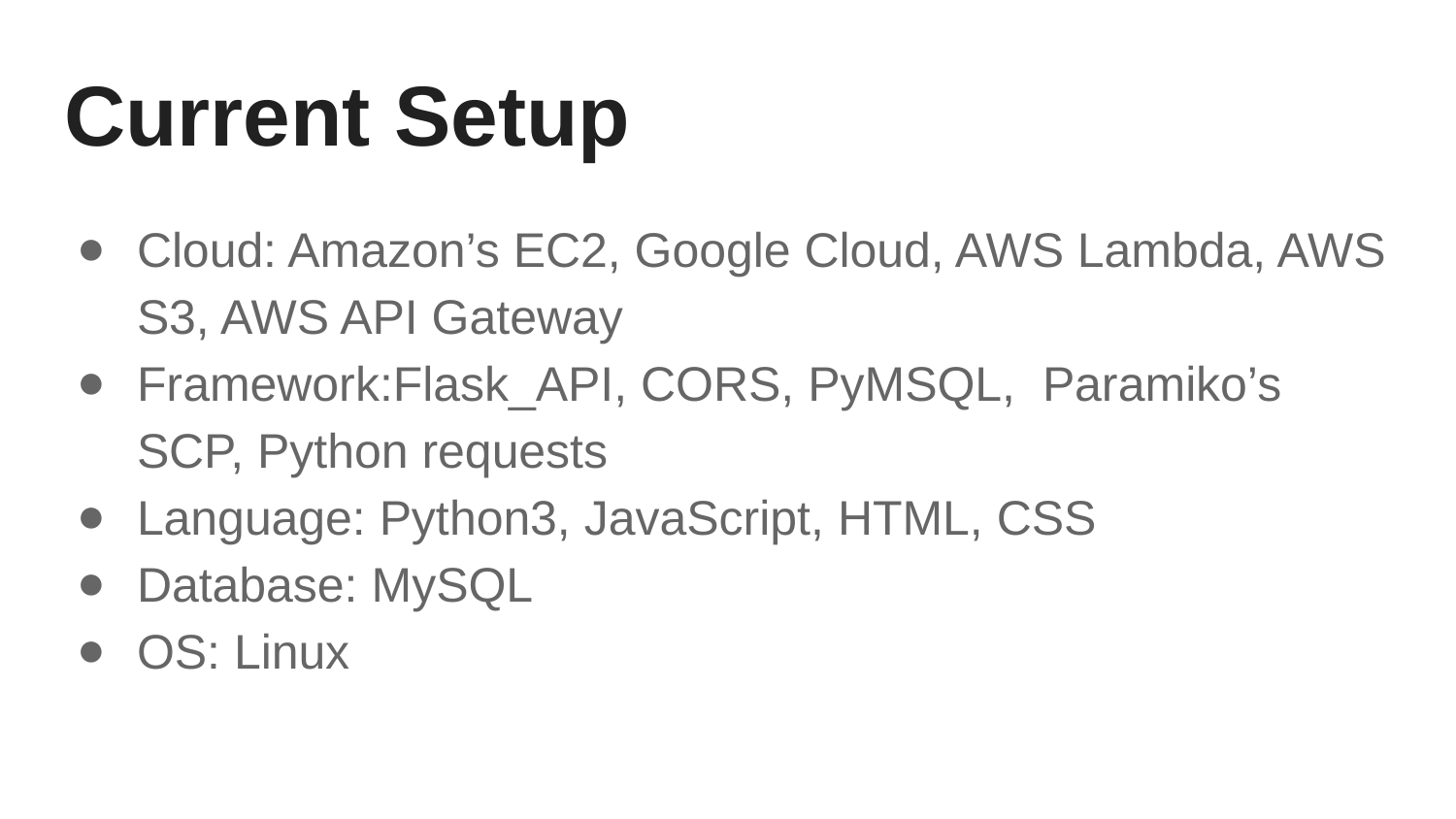

# Current Setup
Cloud: Amazon’s EC2, Google Cloud, AWS Lambda, AWS S3, AWS API Gateway
Framework:Flask_API, CORS, PyMSQL,  Paramiko’s SCP, Python requests
Language: Python3, JavaScript, HTML, CSS
Database: MySQL
OS: Linux